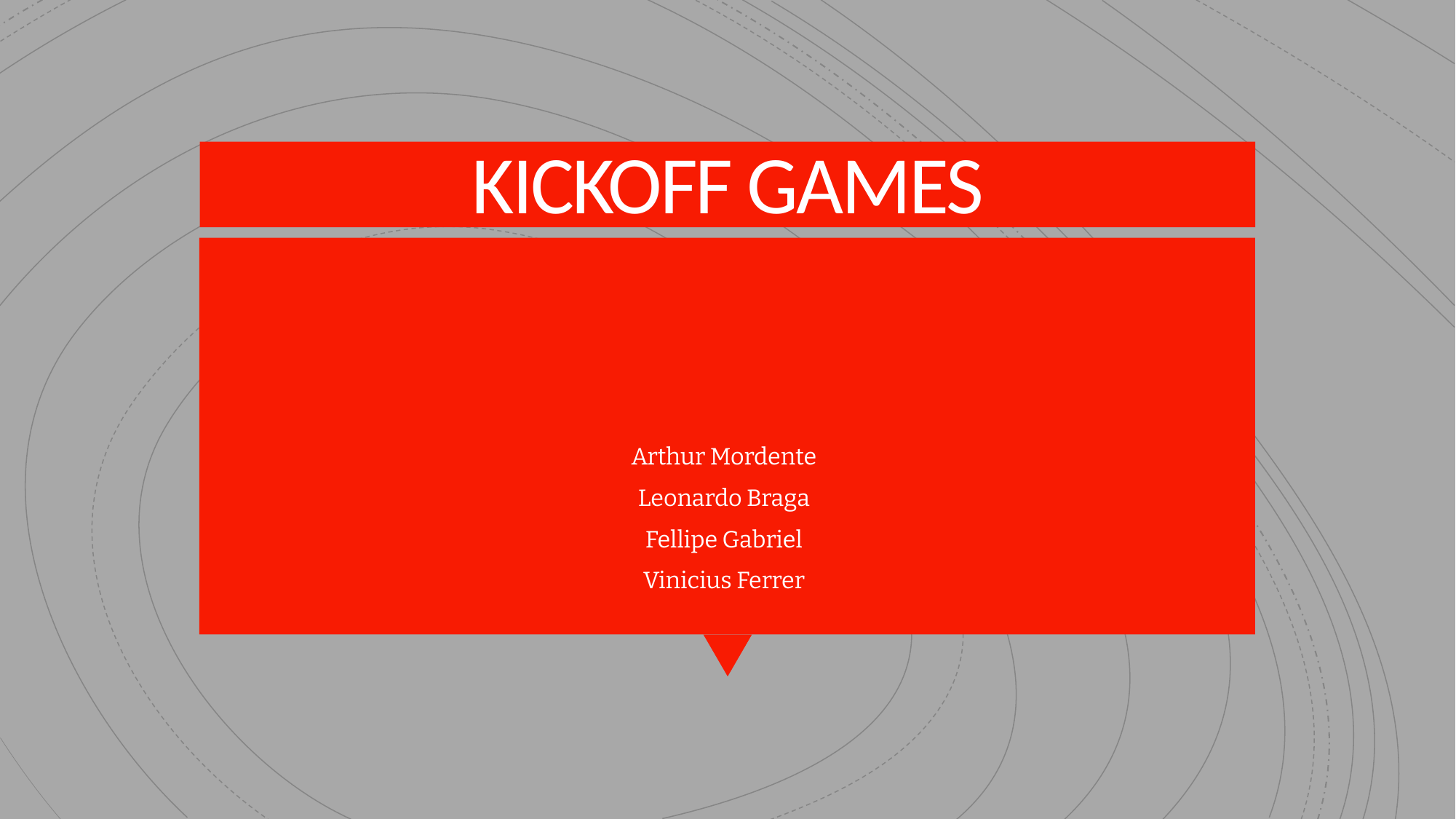

# KICKOFF GAMES
Arthur Mordente
Leonardo Braga
Fellipe Gabriel
Vinicius Ferrer